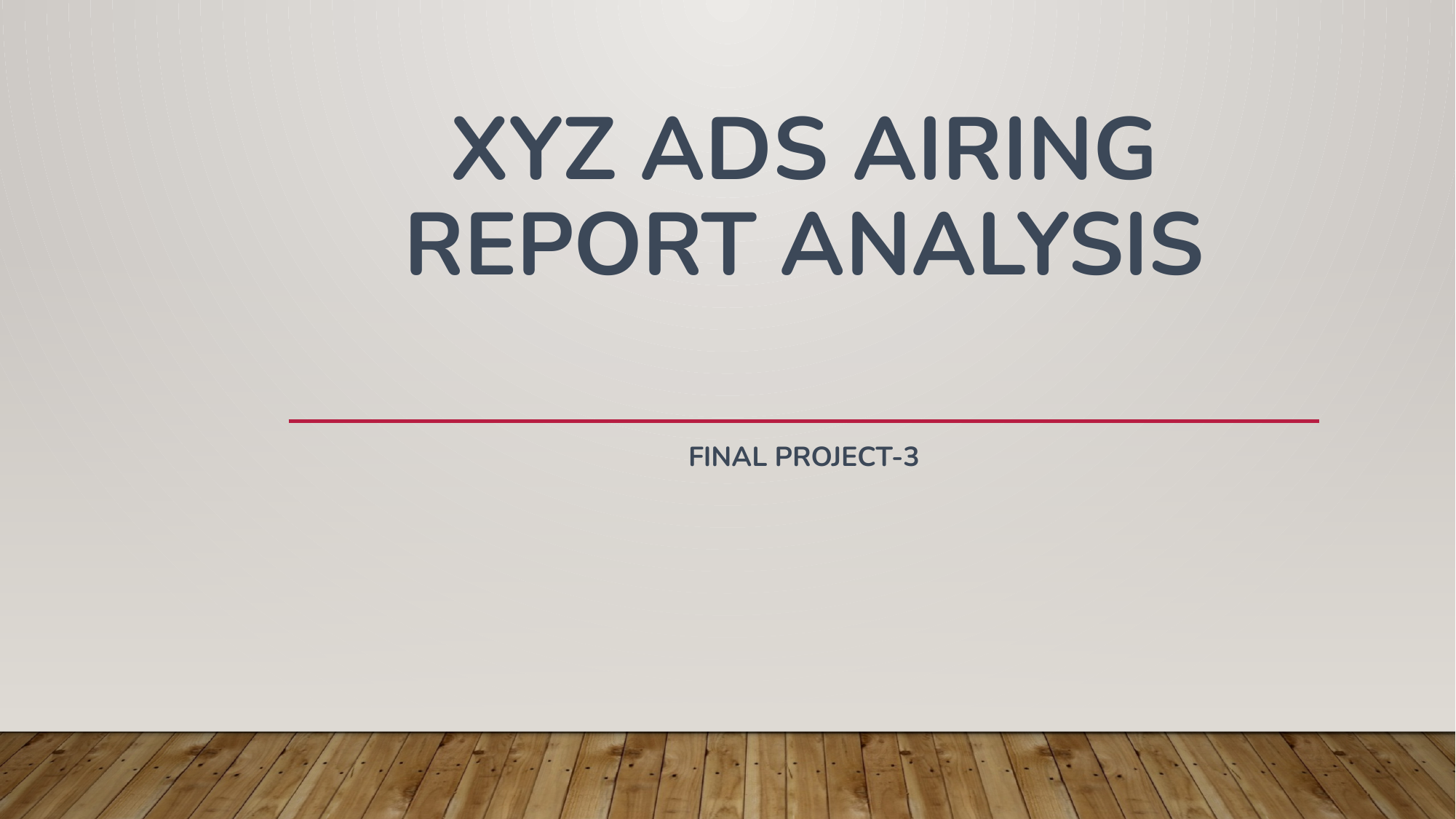

# XYZ Ads Airing Report Analysis
Final Project-3